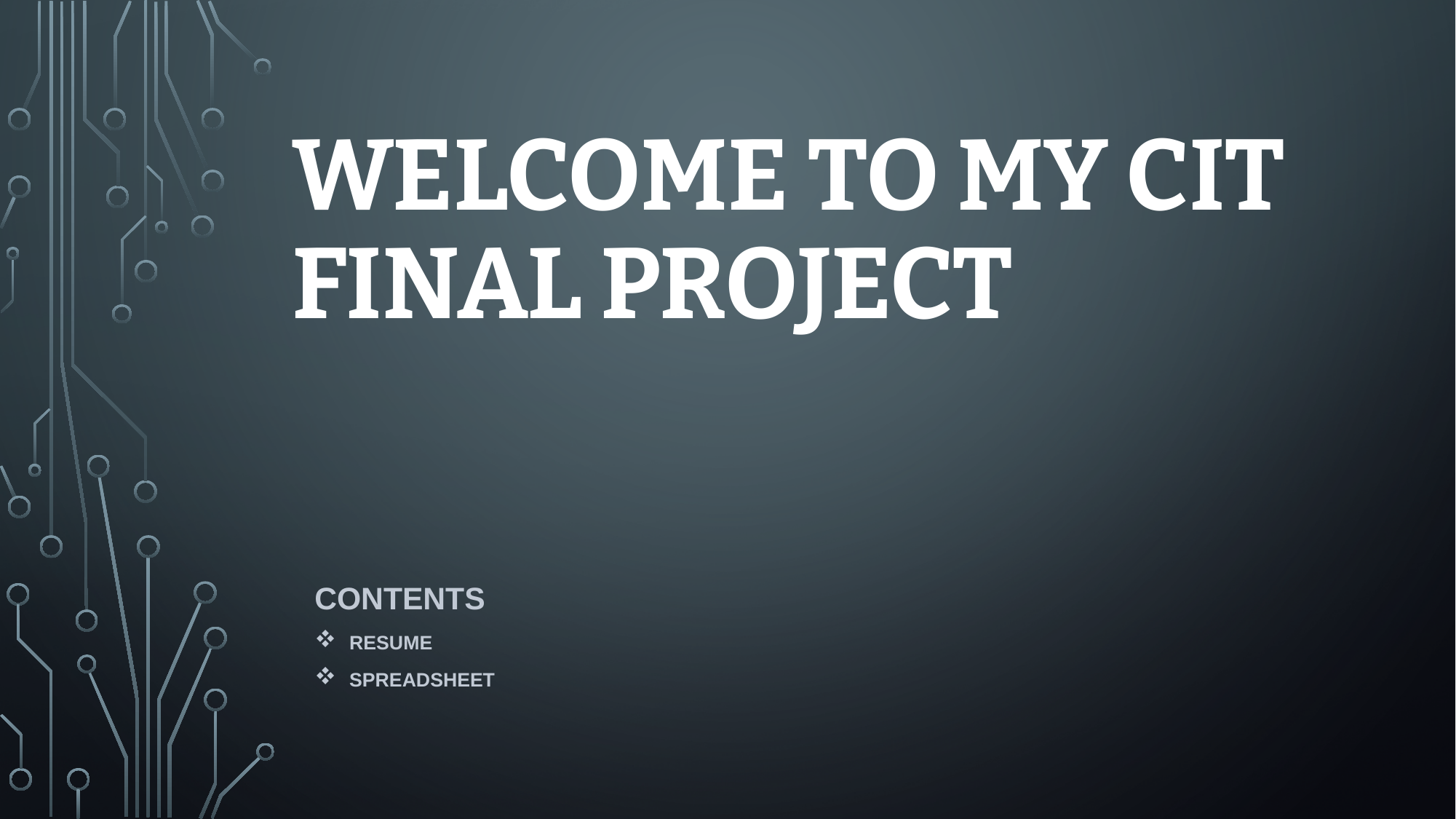

# WELCOME TO MY CIT FINAL PROJECT
CONTENTS
RESUME
SPREADSHEET